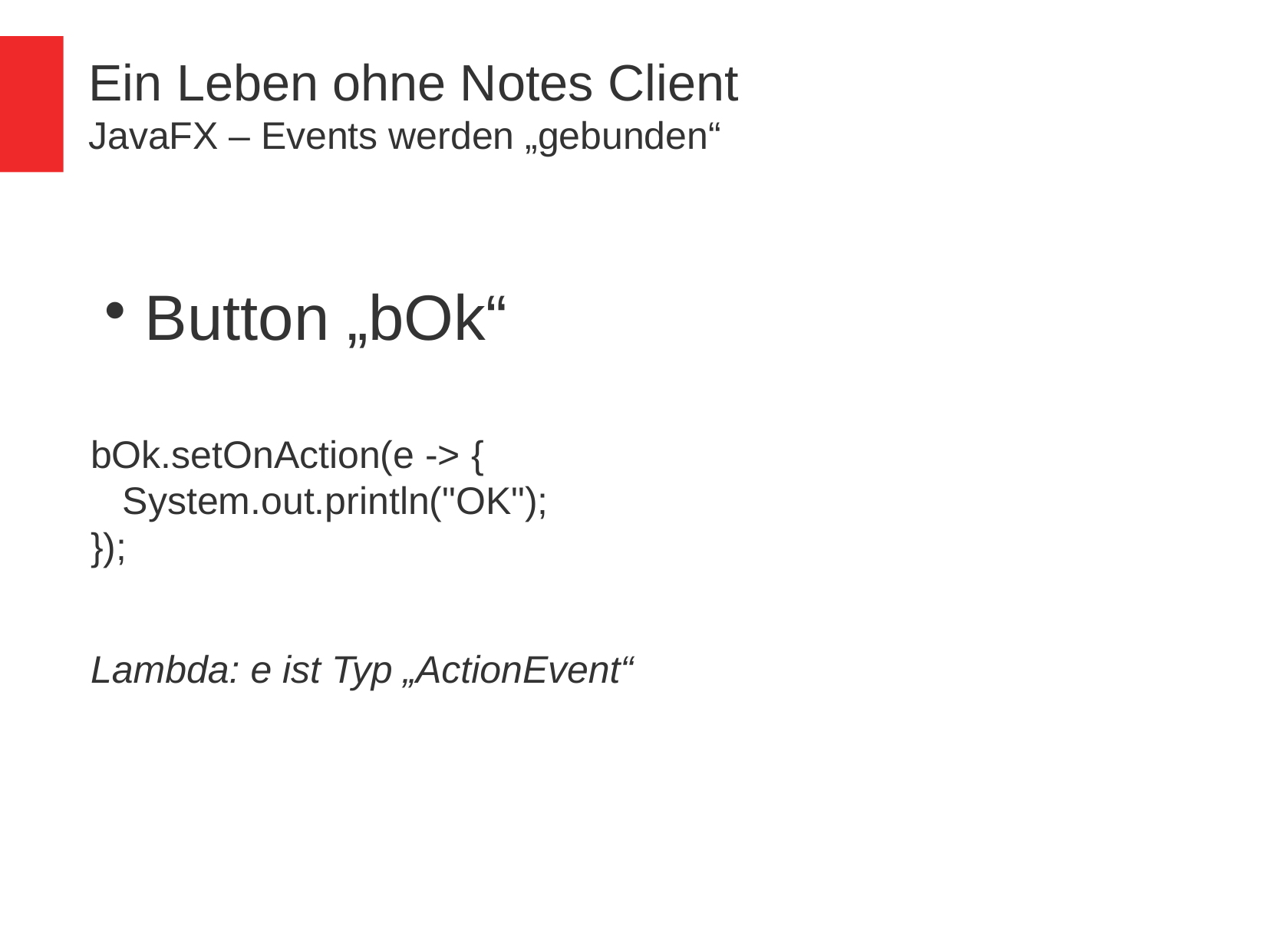

Ein Leben ohne Notes Client
JavaFX – Events werden „gebunden“
Button „bOk“

bOk.setOnAction(e -> {
   System.out.println("OK");
});

Lambda: e ist Typ „ActionEvent“